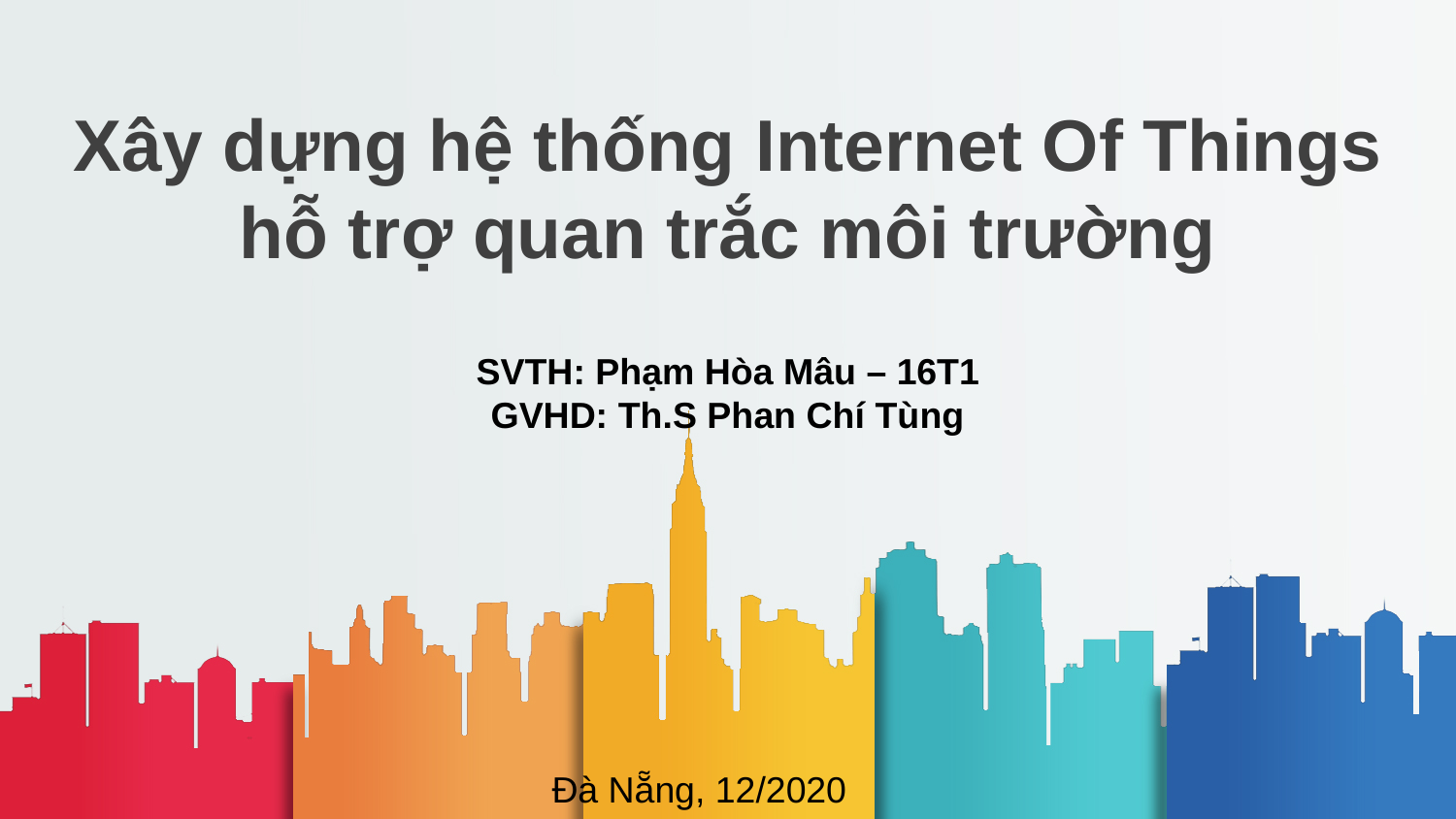

# Xây dựng hệ thống Internet Of Things hỗ trợ quan trắc môi trường
SVTH: Phạm Hòa Mâu – 16T1
GVHD: Th.S Phan Chí Tùng
Đà Nẵng, 12/2020